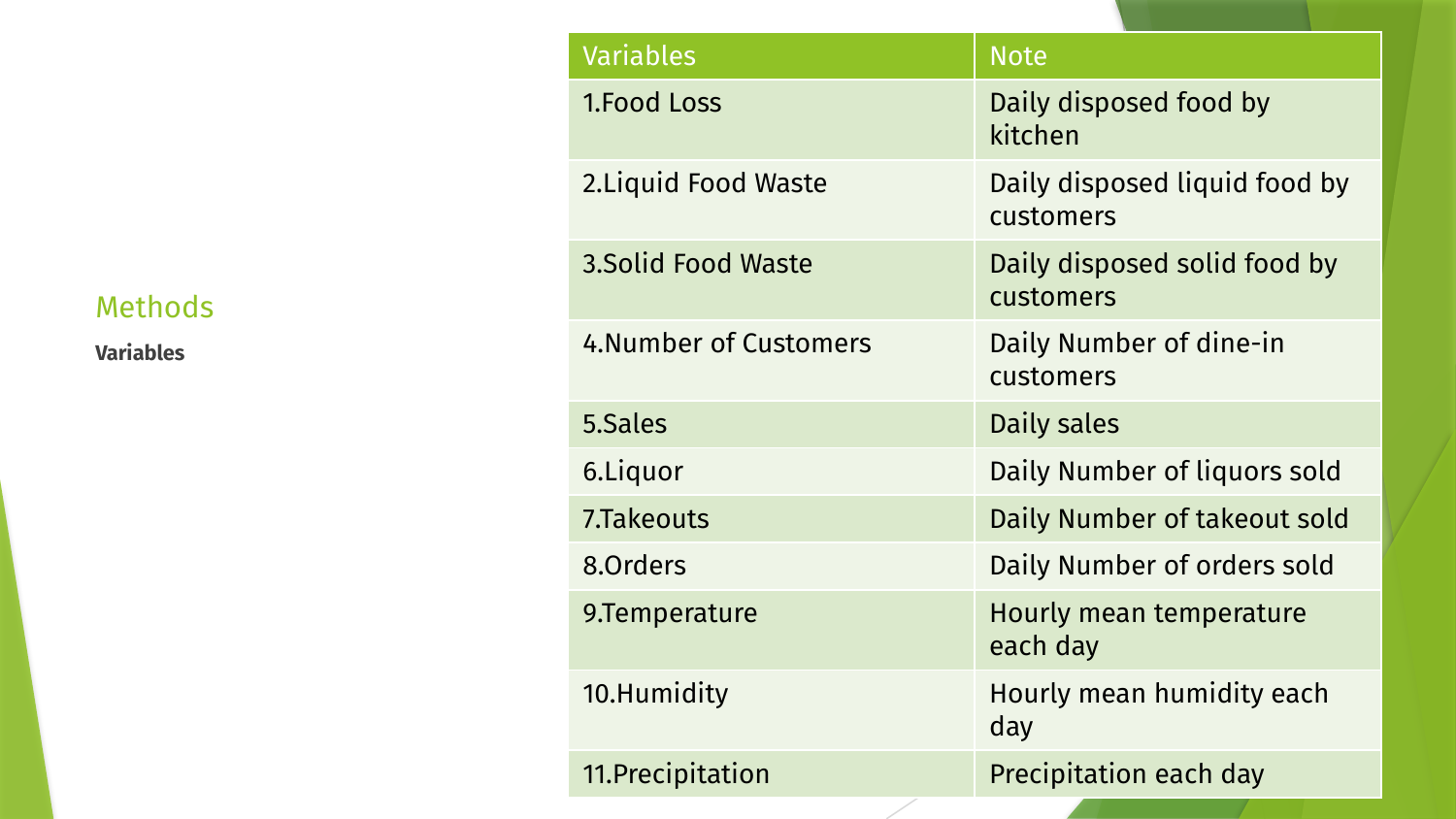

| Variables | Note |
| --- | --- |
| 1.Food Loss | Daily disposed food by kitchen |
| 2.Liquid Food Waste | Daily disposed liquid food by customers |
| 3.Solid Food Waste | Daily disposed solid food by customers |
| 4.Number of Customers | Daily Number of dine-in customers |
| 5.Sales | Daily sales |
| 6.Liquor | Daily Number of liquors sold |
| 7.Takeouts | Daily Number of takeout sold |
| 8.Orders | Daily Number of orders sold |
| 9.Temperature | Hourly mean temperature each day |
| 10.Humidity | Hourly mean humidity each day |
| 11.Precipitation | Precipitation each day |
# Methods
Variables